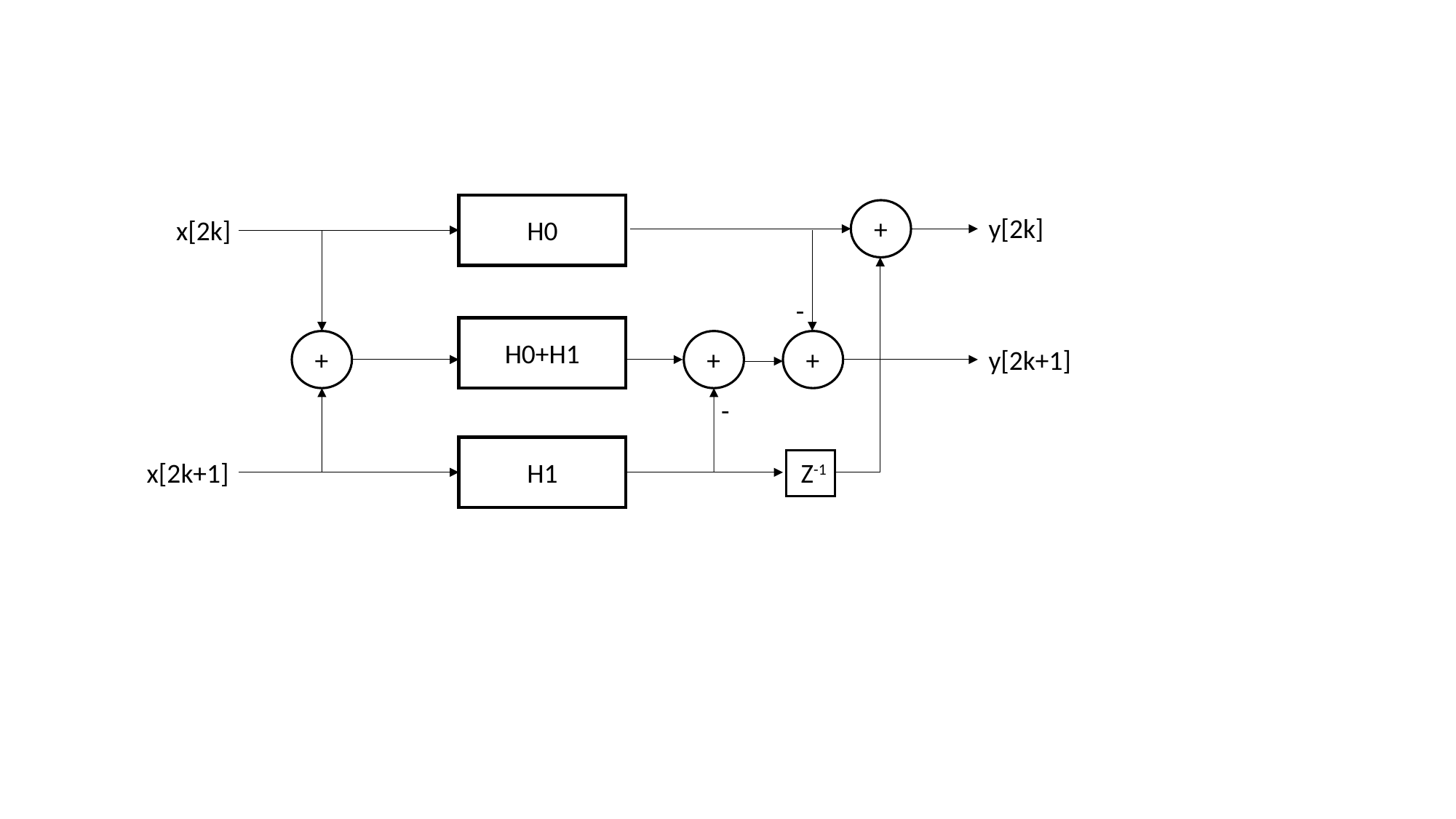

y[2k]
+
x[2k]
H0
-

H0+H1

+
+
+
y[2k+1]
-

x[2k+1]
H1
Z-1